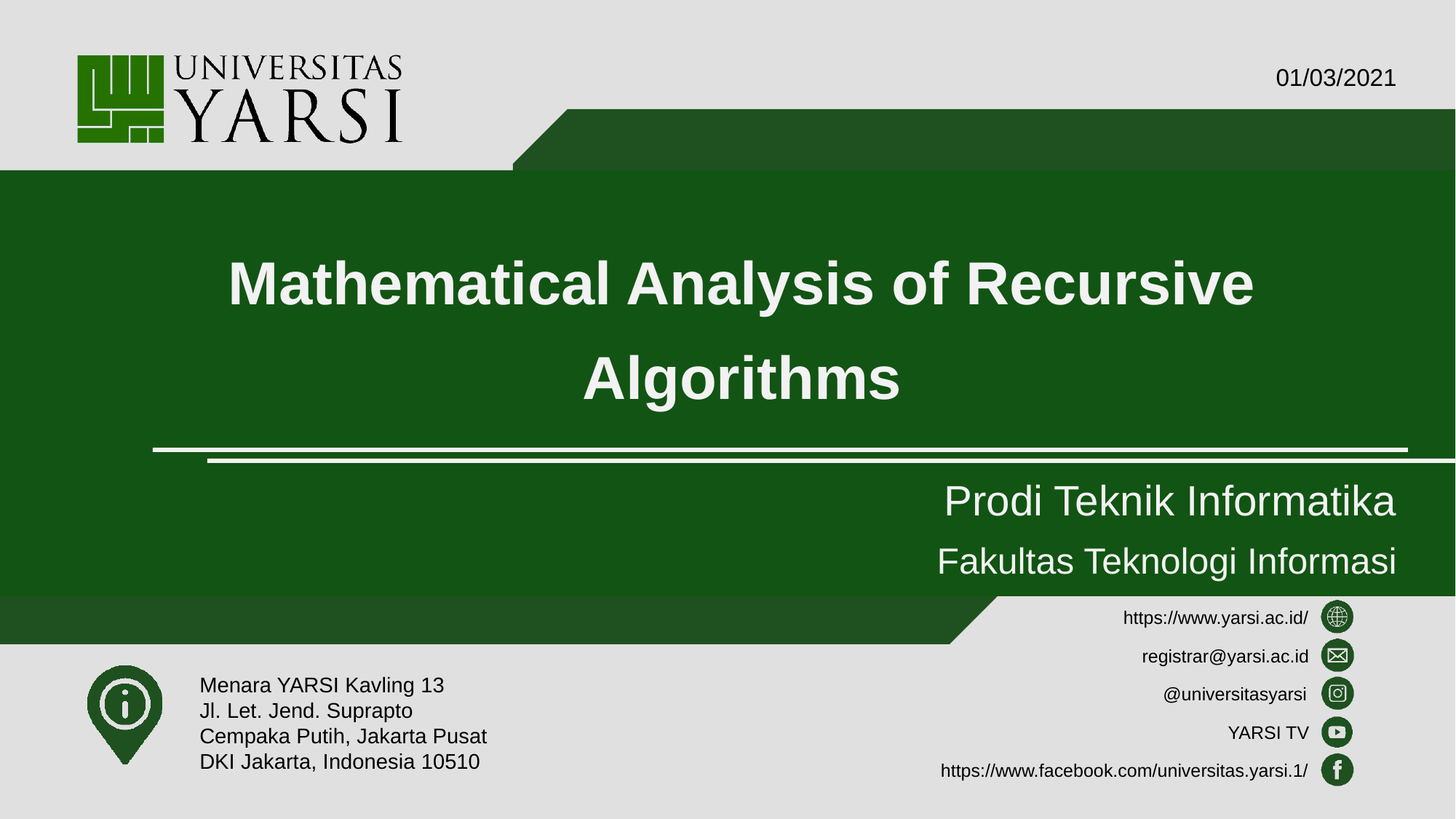

01/03/2021
# Mathematical Analysis of Recursive Algorithms
Prodi Teknik Informatika
Fakultas Teknologi Informasi